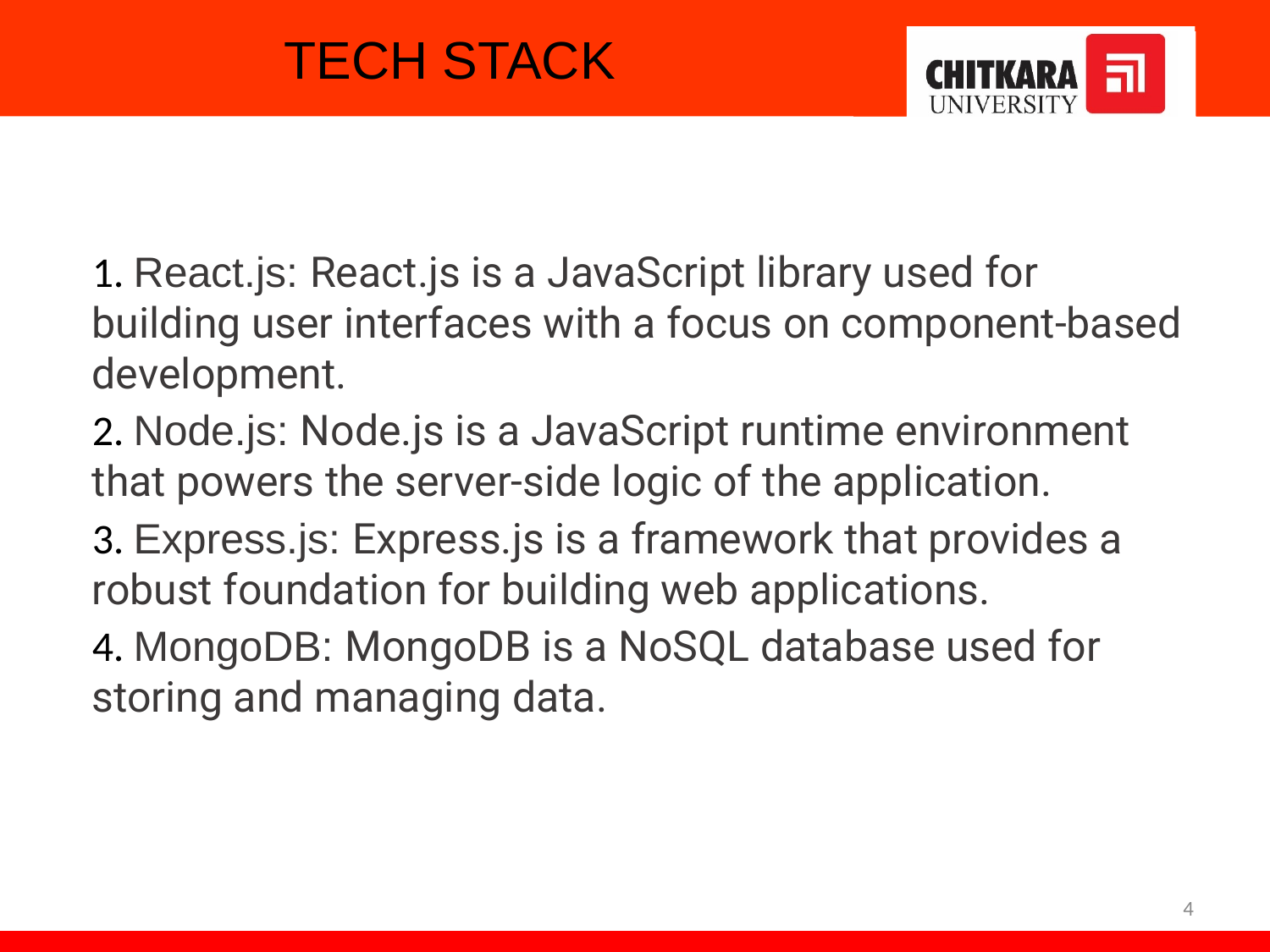

# TECH STACK
1. React.js: React.js is a JavaScript library used for building user interfaces with a focus on component-based development.
2. Node.js: Node.js is a JavaScript runtime environment that powers the server-side logic of the application.
3. Express.js: Express.js is a framework that provides a robust foundation for building web applications.
4. MongoDB: MongoDB is a NoSQL database used for storing and managing data.

4